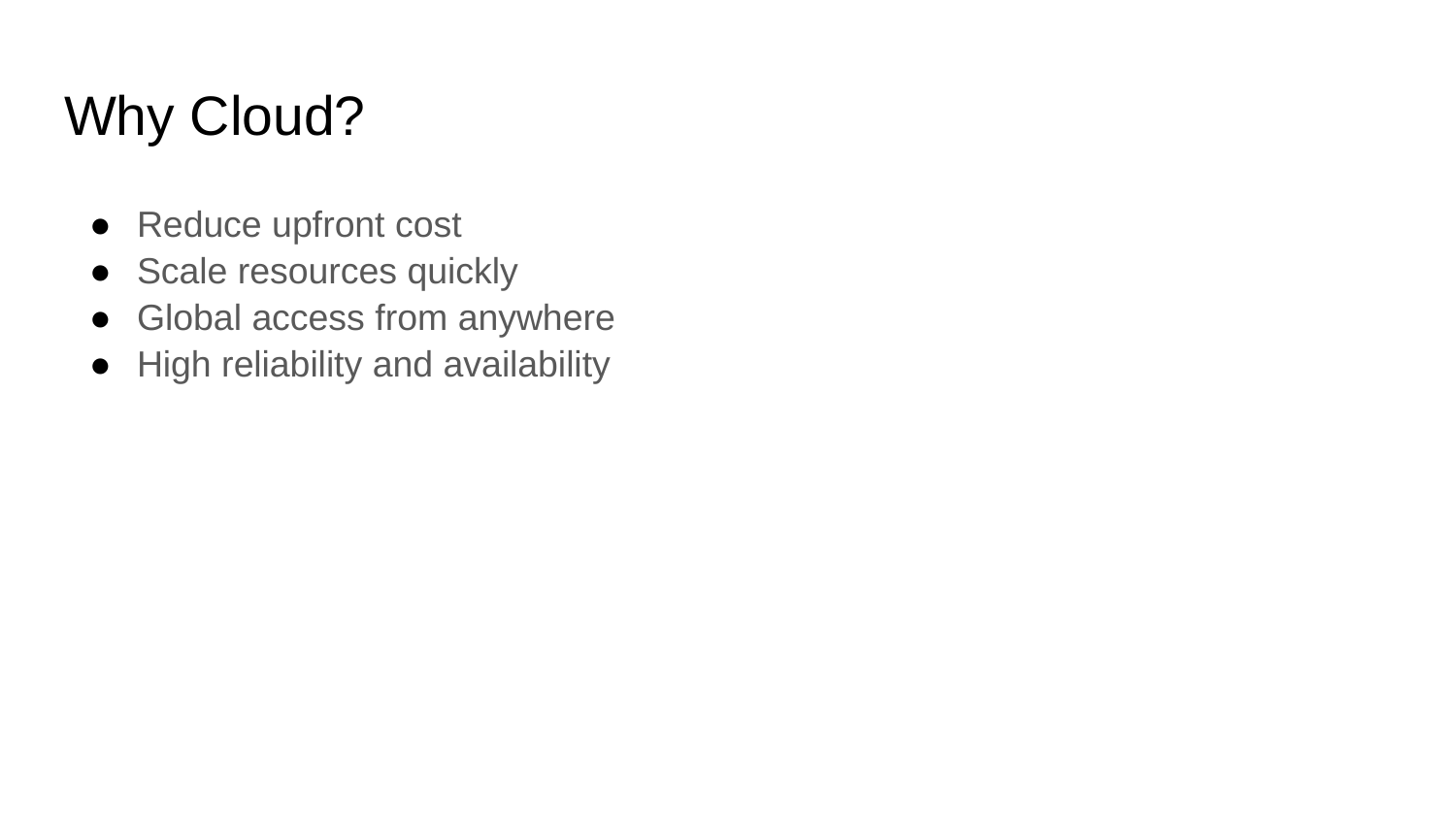

# Why Cloud?
Reduce upfront cost
Scale resources quickly
Global access from anywhere
High reliability and availability